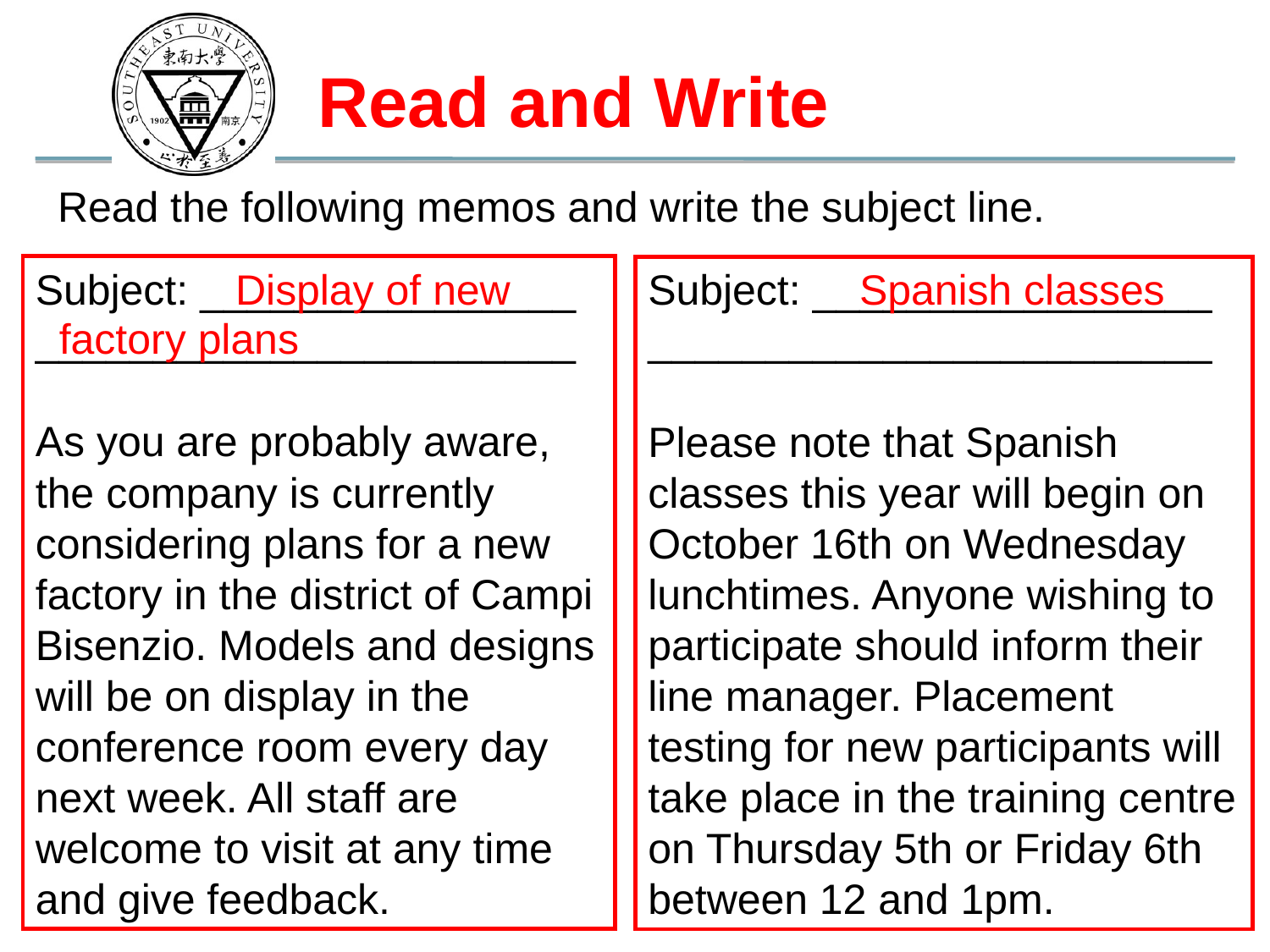

Read and Write
Read the following memos and write the subject line.
Subject: ________________
_______________________

As you are probably aware, the company is currently considering plans for a new factory in the district of Campi Bisenzio. Models and designs will be on display in the conference room every day next week. All staff are welcome to visit at any time and give feedback.
Display of new
Spanish classes
Subject: _________________
________________________

Please note that Spanish classes this year will begin on October 16th on Wednesday lunchtimes. Anyone wishing to participate should inform their line manager. Placement testing for new participants will take place in the training centre on Thursday 5th or Friday 6th between 12 and 1pm.
factory plans